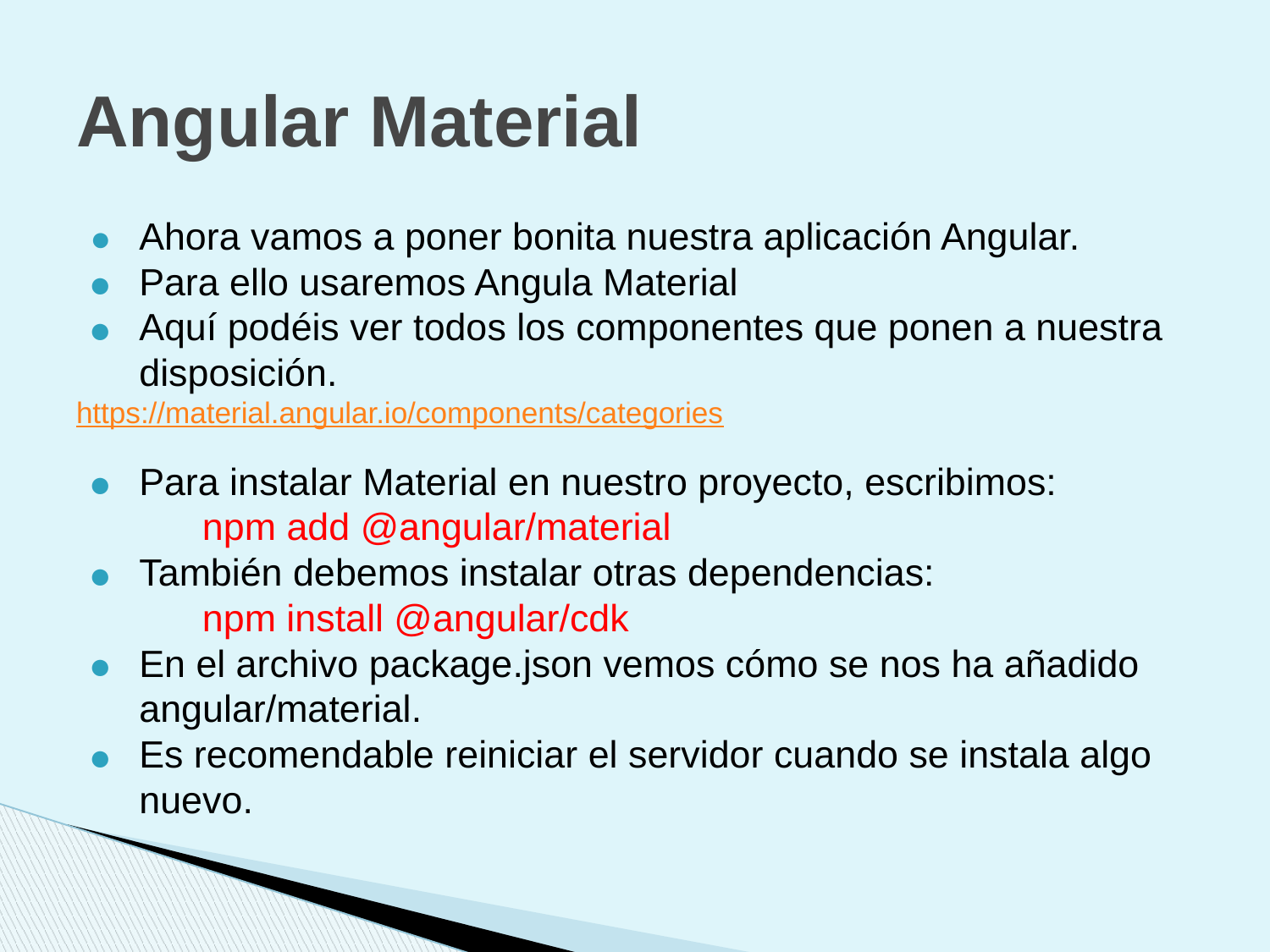

# Angular Material
Ahora vamos a poner bonita nuestra aplicación Angular.
Para ello usaremos Angula Material
Aquí podéis ver todos los componentes que ponen a nuestra disposición.
https://material.angular.io/components/categories

Para instalar Material en nuestro proyecto, escribimos:
npm add @angular/material
También debemos instalar otras dependencias:
npm install @angular/cdk
En el archivo package.json vemos cómo se nos ha añadido angular/material.
Es recomendable reiniciar el servidor cuando se instala algo nuevo.